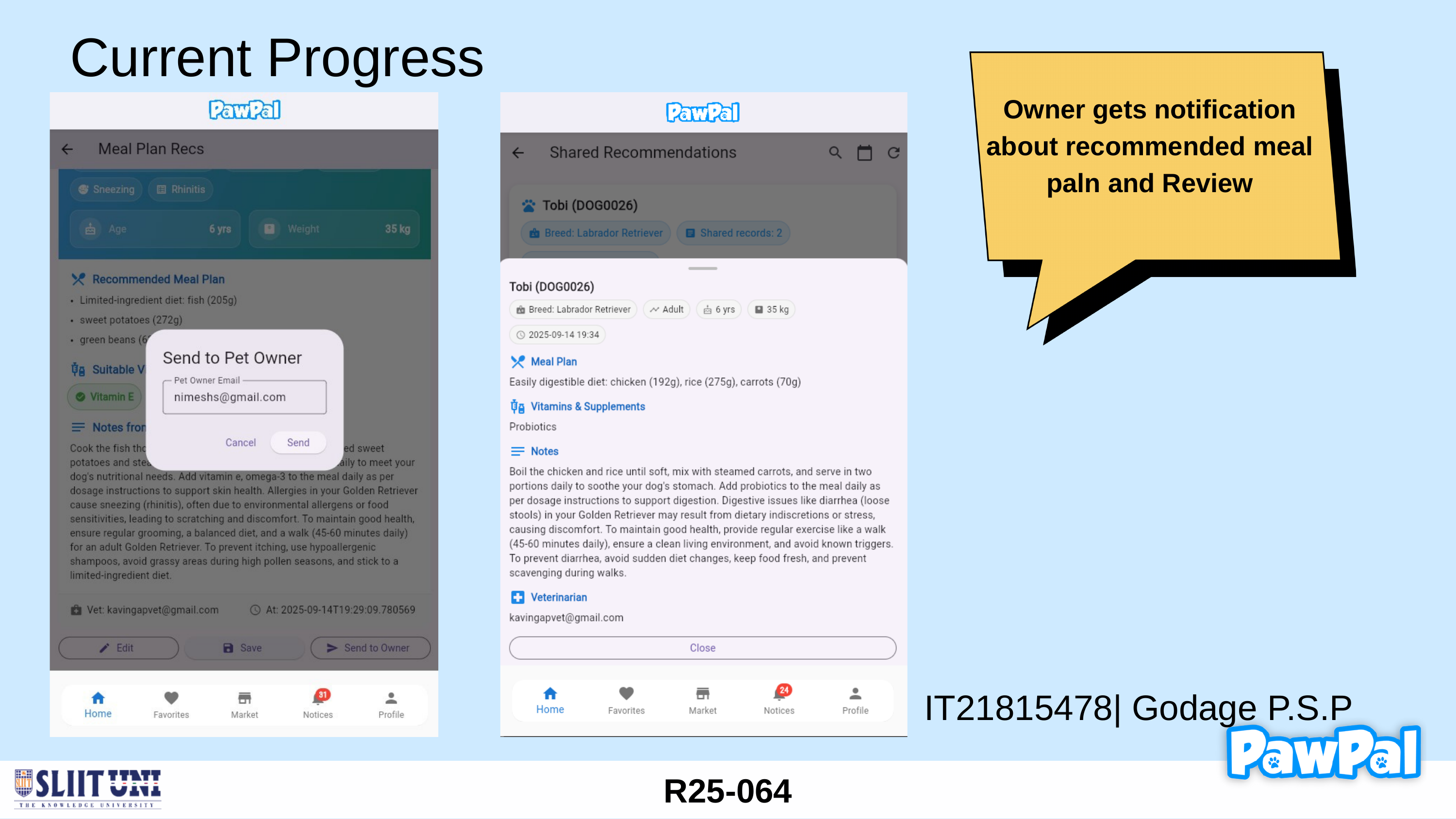

Current Progress

Owner gets notification about recommended meal paln and Review

IT21815478| Godage P.S.P

R25-064